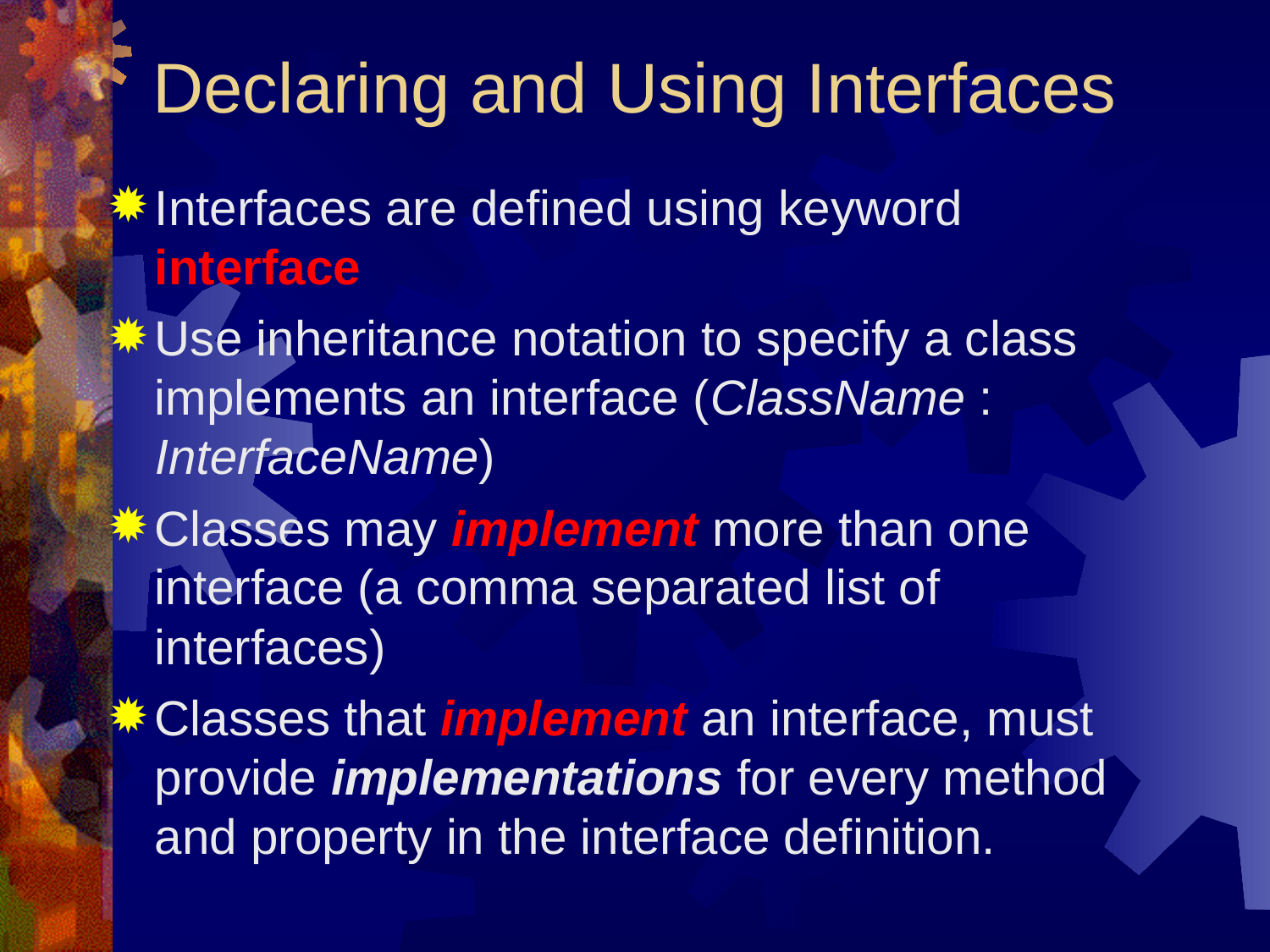

Declaring and Using Interfaces
Interfaces are defined using keyword interface
Use inheritance notation to specify a class implements an interface (ClassName : InterfaceName)
Classes may implement more than one interface (a comma separated list of interfaces)
Classes that implement an interface, must provide implementations for every method and property in the interface definition.